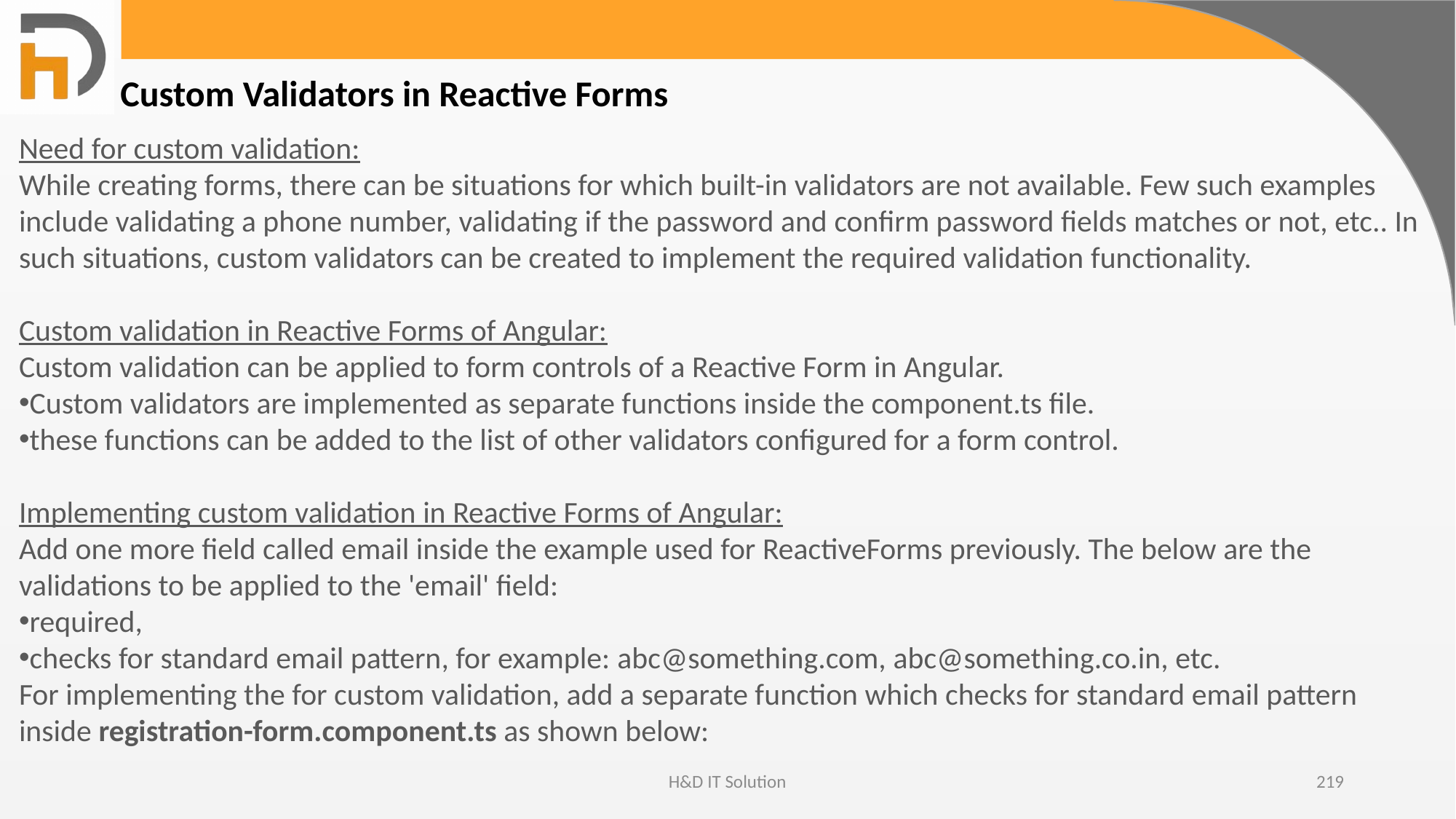

Custom Validators in Reactive Forms
Need for custom validation:
While creating forms, there can be situations for which built-in validators are not available. Few such examples include validating a phone number, validating if the password and confirm password fields matches or not, etc.. In such situations, custom validators can be created to implement the required validation functionality.

Custom validation in Reactive Forms of Angular:
Custom validation can be applied to form controls of a Reactive Form in Angular.
Custom validators are implemented as separate functions inside the component.ts file.
these functions can be added to the list of other validators configured for a form control.

Implementing custom validation in Reactive Forms of Angular:
Add one more field called email inside the example used for ReactiveForms previously. The below are the validations to be applied to the 'email' field:
required,
checks for standard email pattern, for example: abc@something.com, abc@something.co.in, etc.
For implementing the for custom validation, add a separate function which checks for standard email pattern inside registration-form.component.ts as shown below:
H&D IT Solution
219